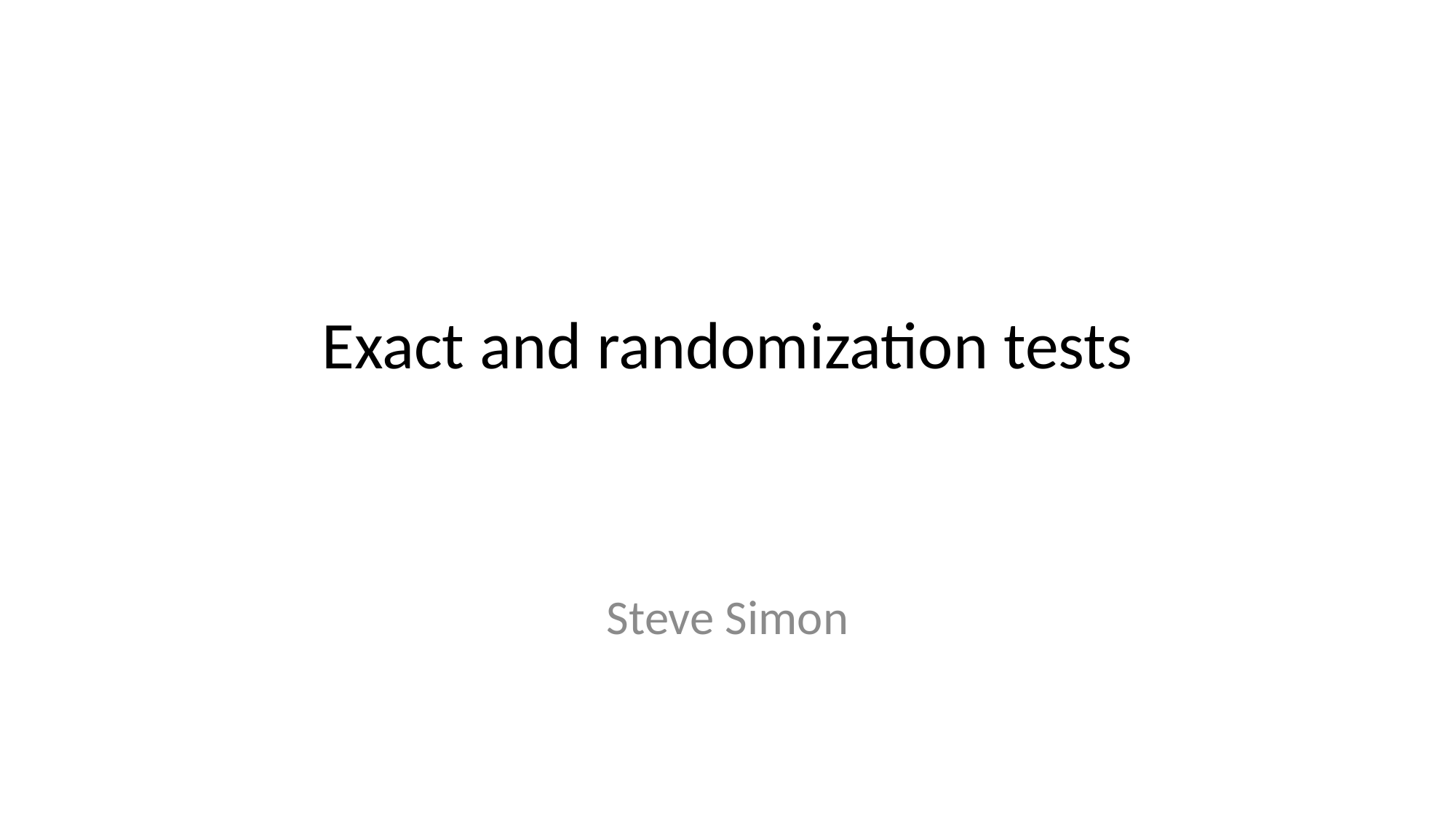

# Exact and randomization tests
Steve Simon